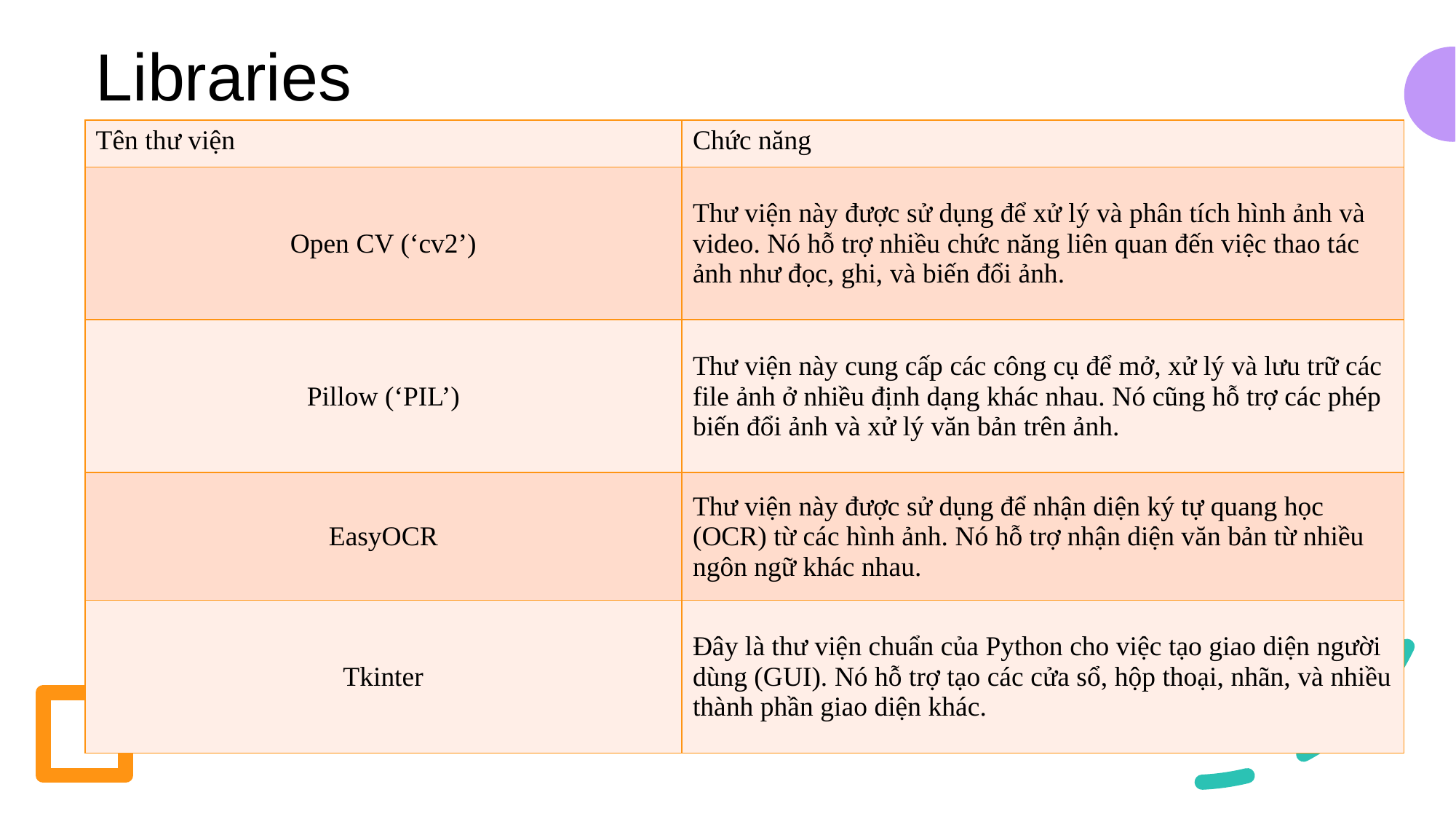

# Libraries
| Tên thư viện | Chức năng |
| --- | --- |
| Open CV (‘cv2’) | Thư viện này được sử dụng để xử lý và phân tích hình ảnh và video. Nó hỗ trợ nhiều chức năng liên quan đến việc thao tác ảnh như đọc, ghi, và biến đổi ảnh. |
| Pillow (‘PIL’) | Thư viện này cung cấp các công cụ để mở, xử lý và lưu trữ các file ảnh ở nhiều định dạng khác nhau. Nó cũng hỗ trợ các phép biến đổi ảnh và xử lý văn bản trên ảnh. |
| EasyOCR | Thư viện này được sử dụng để nhận diện ký tự quang học (OCR) từ các hình ảnh. Nó hỗ trợ nhận diện văn bản từ nhiều ngôn ngữ khác nhau. |
| Tkinter | Đây là thư viện chuẩn của Python cho việc tạo giao diện người dùng (GUI). Nó hỗ trợ tạo các cửa sổ, hộp thoại, nhãn, và nhiều thành phần giao diện khác. |